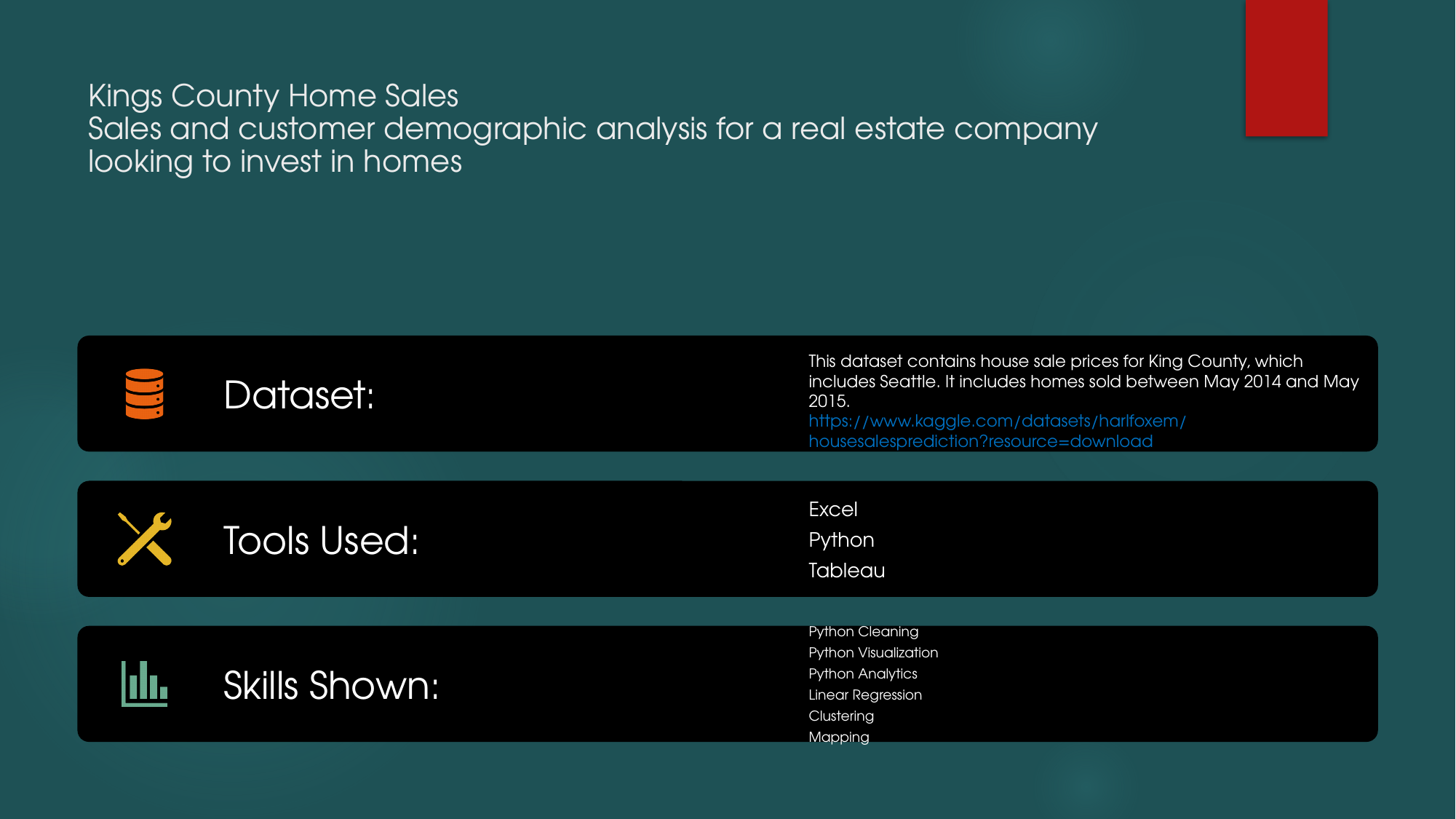

# Kings County Home Sales Sales and customer demographic analysis for a real estate company looking to invest in homes

This dataset contains house sale prices for King County, which includes Seattle. It includes homes sold between May 2014 and May 2015.
https://www.kaggle.com/datasets/harlfoxem/housesalesprediction?resource=download

Dataset:

Tools Used:
Excel
Python
Tableau
Skills Shown:
Python Cleaning
Python Visualization
Python Analytics
Linear Regression
Clustering
Mapping